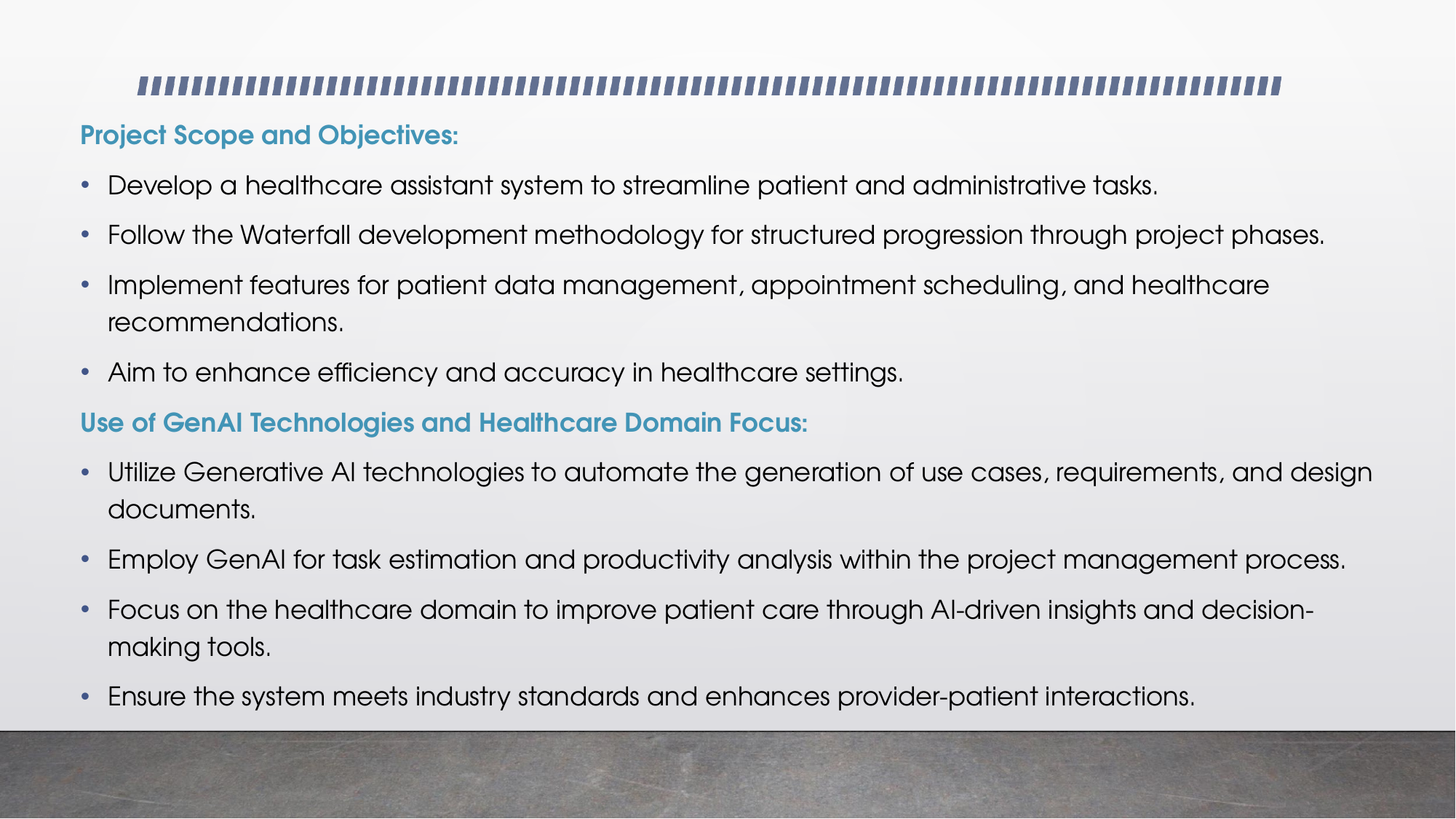

Project Scope and Objectives:
Develop a healthcare assistant system to streamline patient and administrative tasks.
Follow the Waterfall development methodology for structured progression through project phases.
Implement features for patient data management, appointment scheduling, and healthcare recommendations.
Aim to enhance efficiency and accuracy in healthcare settings.
Use of GenAI Technologies and Healthcare Domain Focus:
Utilize Generative AI technologies to automate the generation of use cases, requirements, and design documents.
Employ GenAI for task estimation and productivity analysis within the project management process.
Focus on the healthcare domain to improve patient care through AI-driven insights and decision-making tools.
Ensure the system meets industry standards and enhances provider-patient interactions.